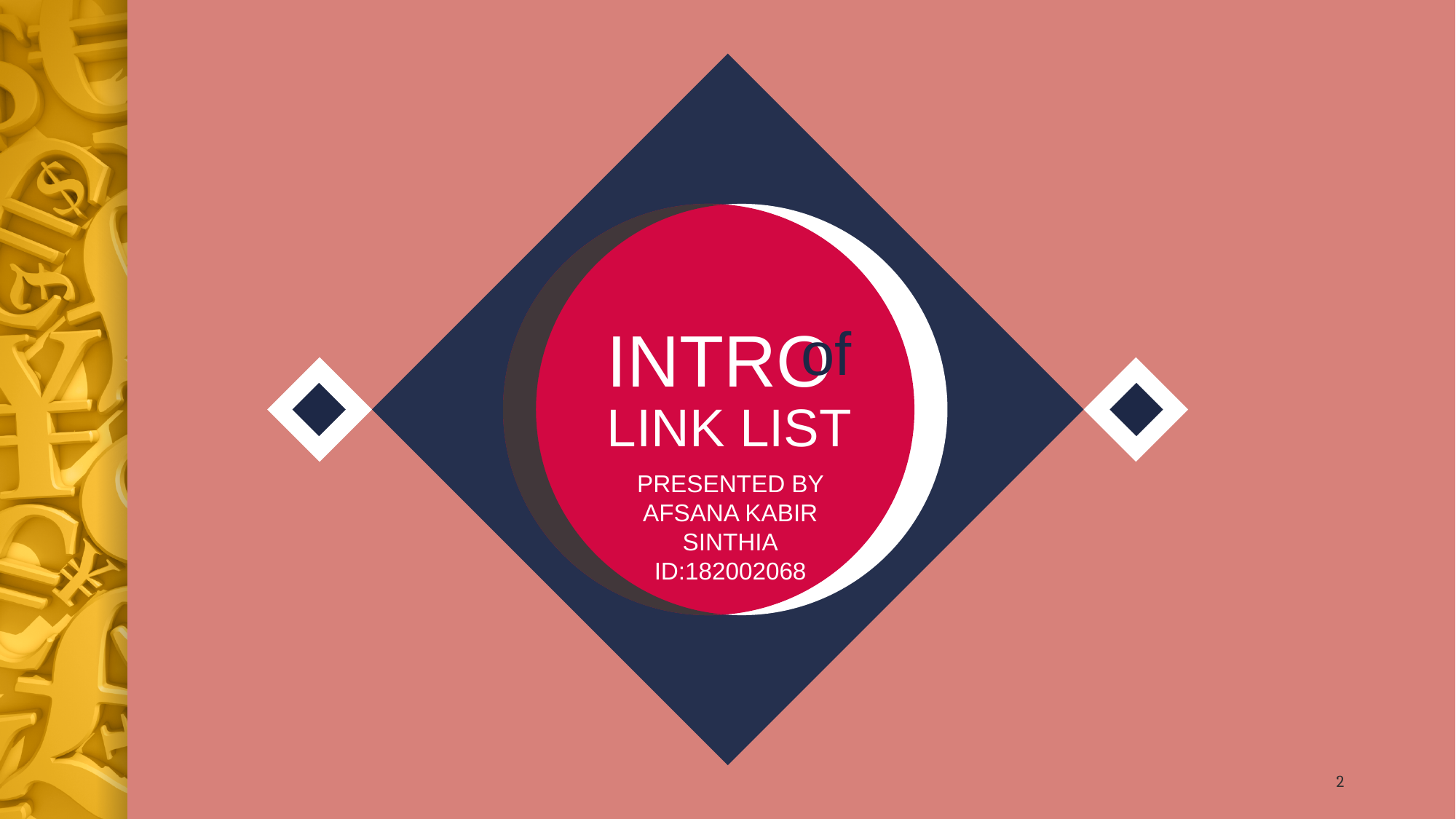

of
INTRO

LINK LIST

PRESENTED BY AFSANA KABIR SINTHIA
ID:182002068
2